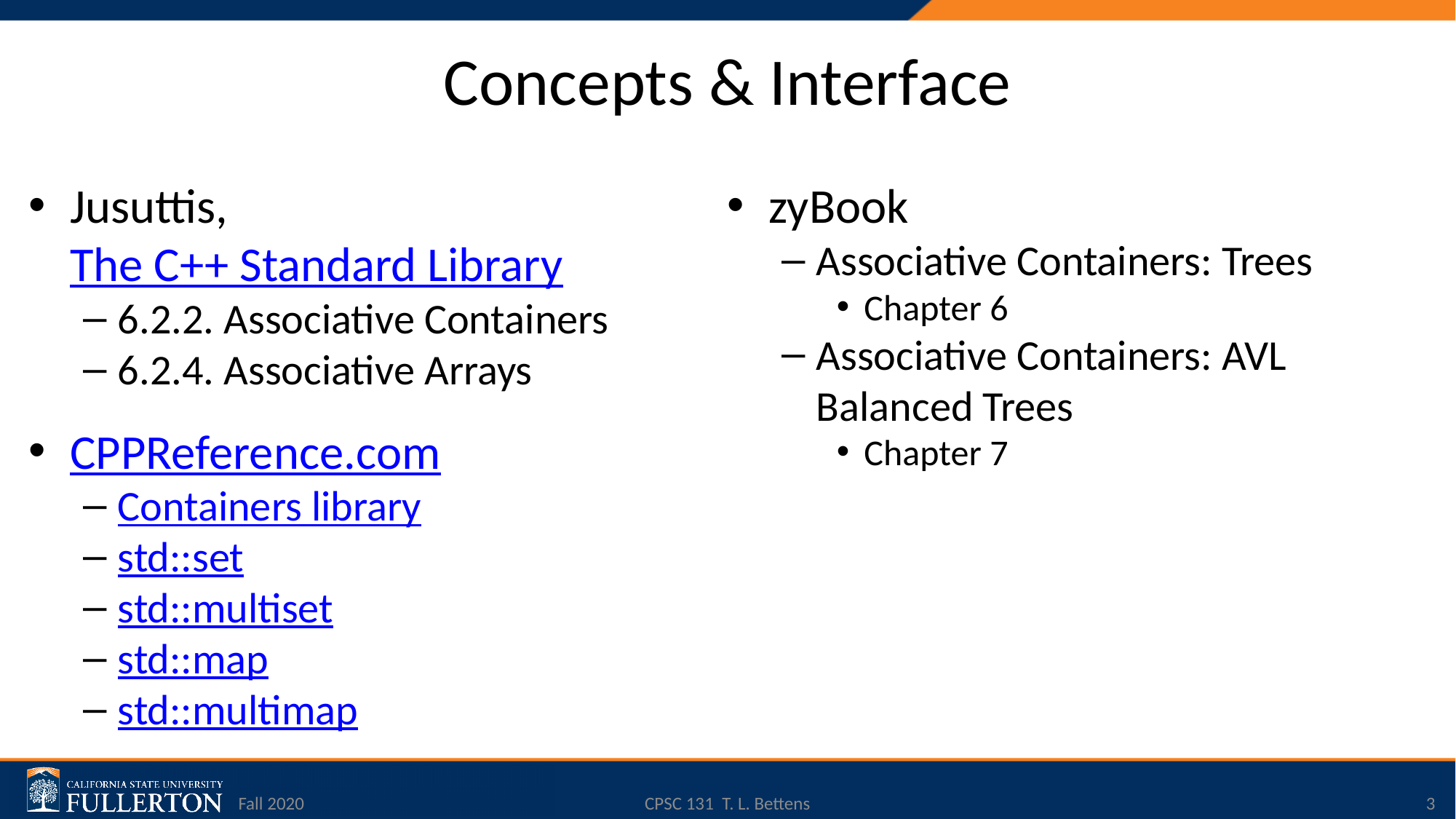

# Concepts & Interface
Jusuttis, The C++ Standard Library
6.2.2. Associative Containers
6.2.4. Associative Arrays
CPPReference.com
Containers library
std::set
std::multiset
std::map
std::multimap
zyBook
Associative Containers: Trees
Chapter 6
Associative Containers: AVL Balanced Trees
Chapter 7
Fall 2020
CPSC 131  T. L. Bettens
3